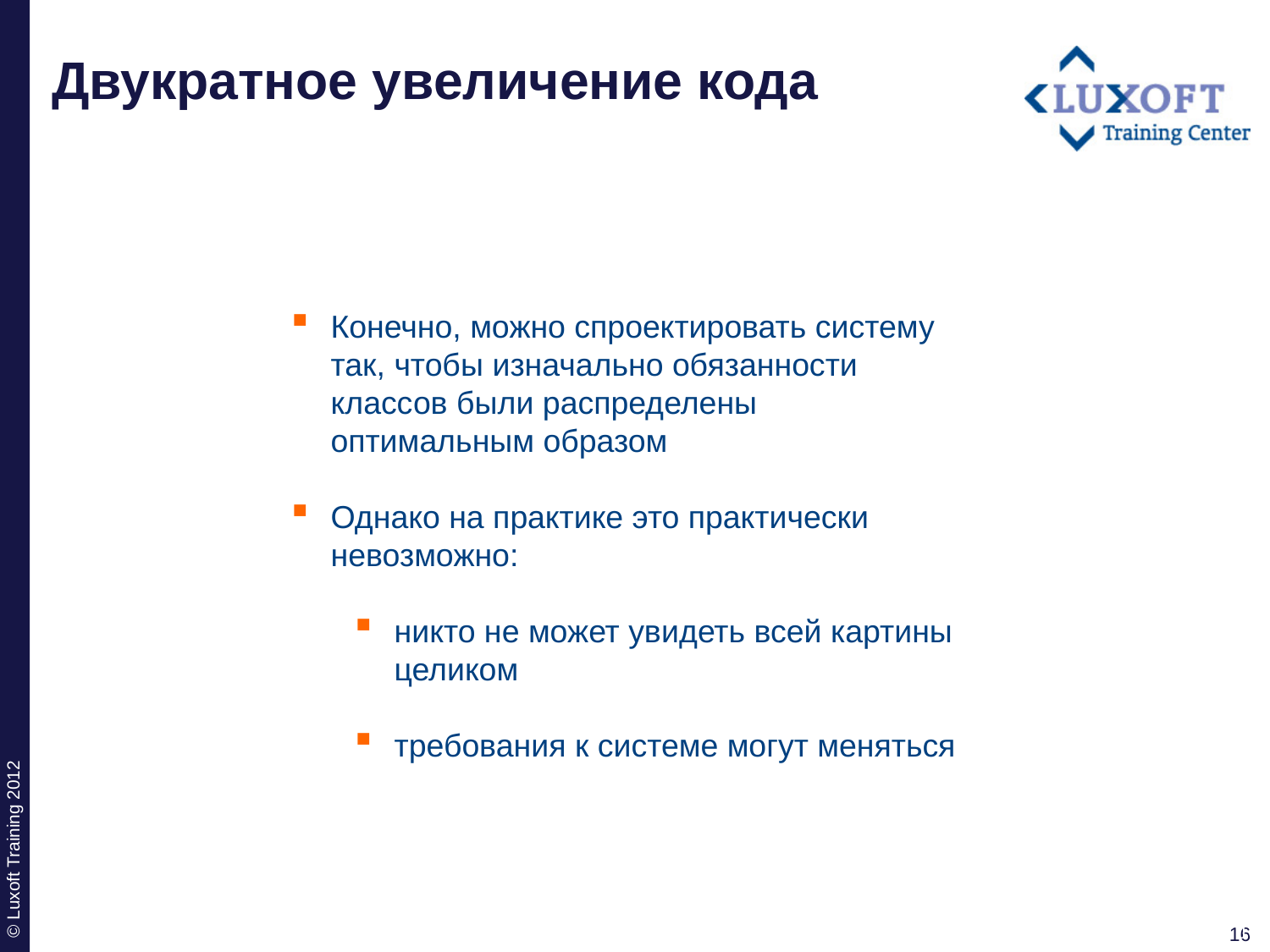

# Двукратное увеличение кода
Конечно, можно спроектировать систему так, чтобы изначально обязанности классов были распределены оптимальным образом

Однако на практике это практически невозможно:

никто не может увидеть всей картины целиком

требования к системе могут меняться